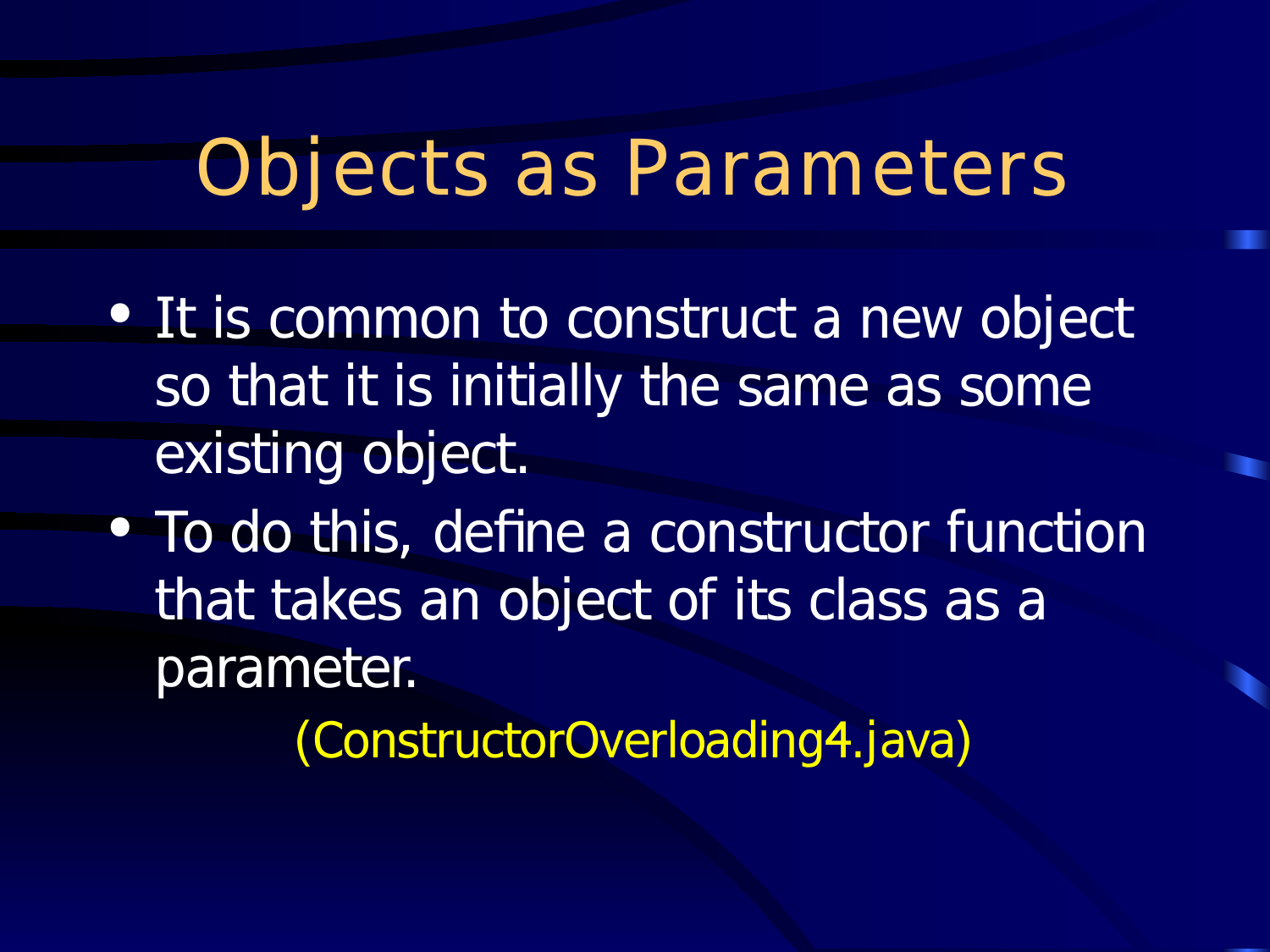

# Objects as Parameters
It is common to construct a new object so that it is initially the same as some existing object.
To do this, define a constructor function that takes an object of its class as a parameter.
(ConstructorOverloading4.java)